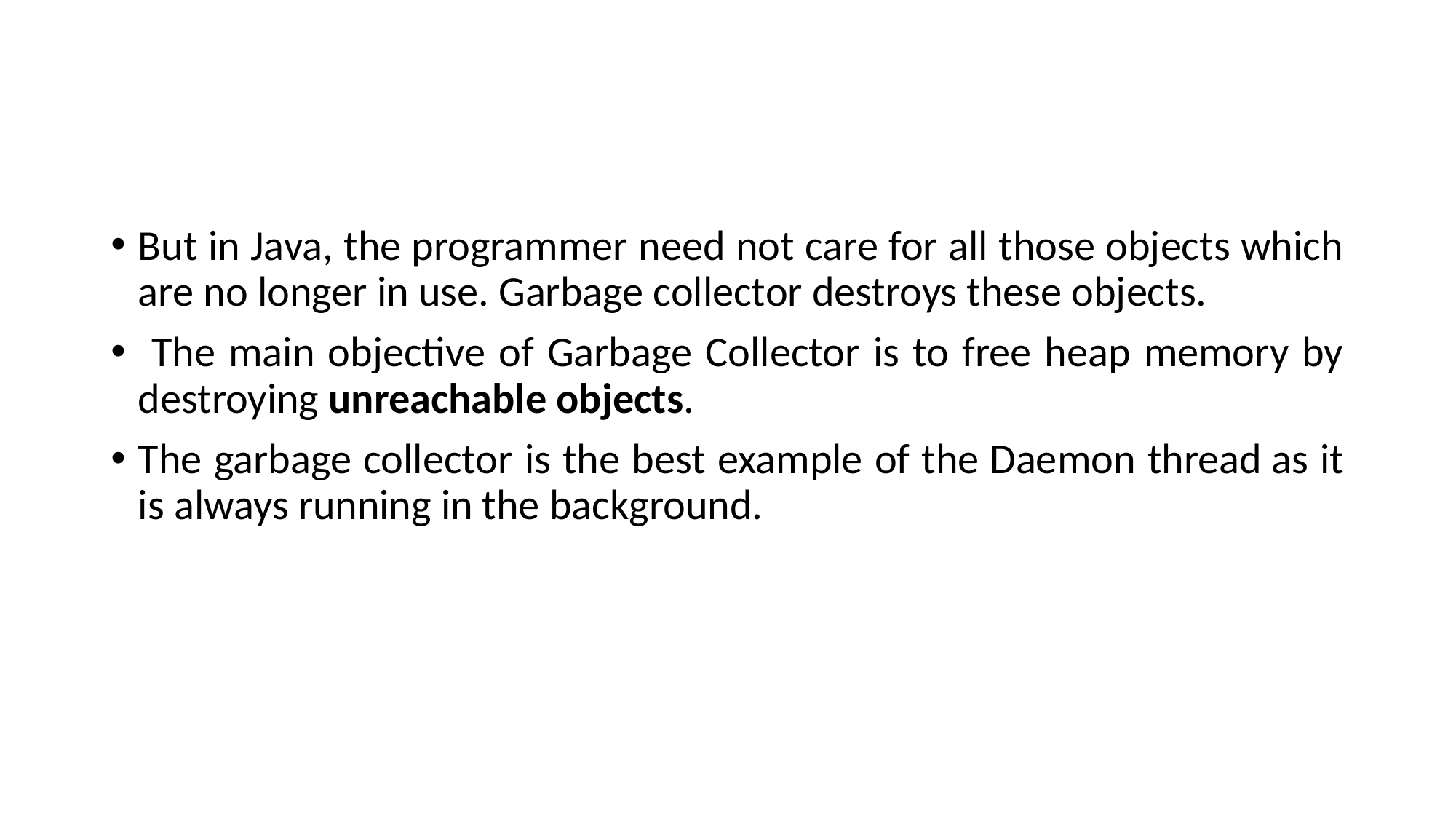

But in Java, the programmer need not care for all those objects which are no longer in use. Garbage collector destroys these objects.
 The main objective of Garbage Collector is to free heap memory by destroying unreachable objects.
The garbage collector is the best example of the Daemon thread as it is always running in the background.